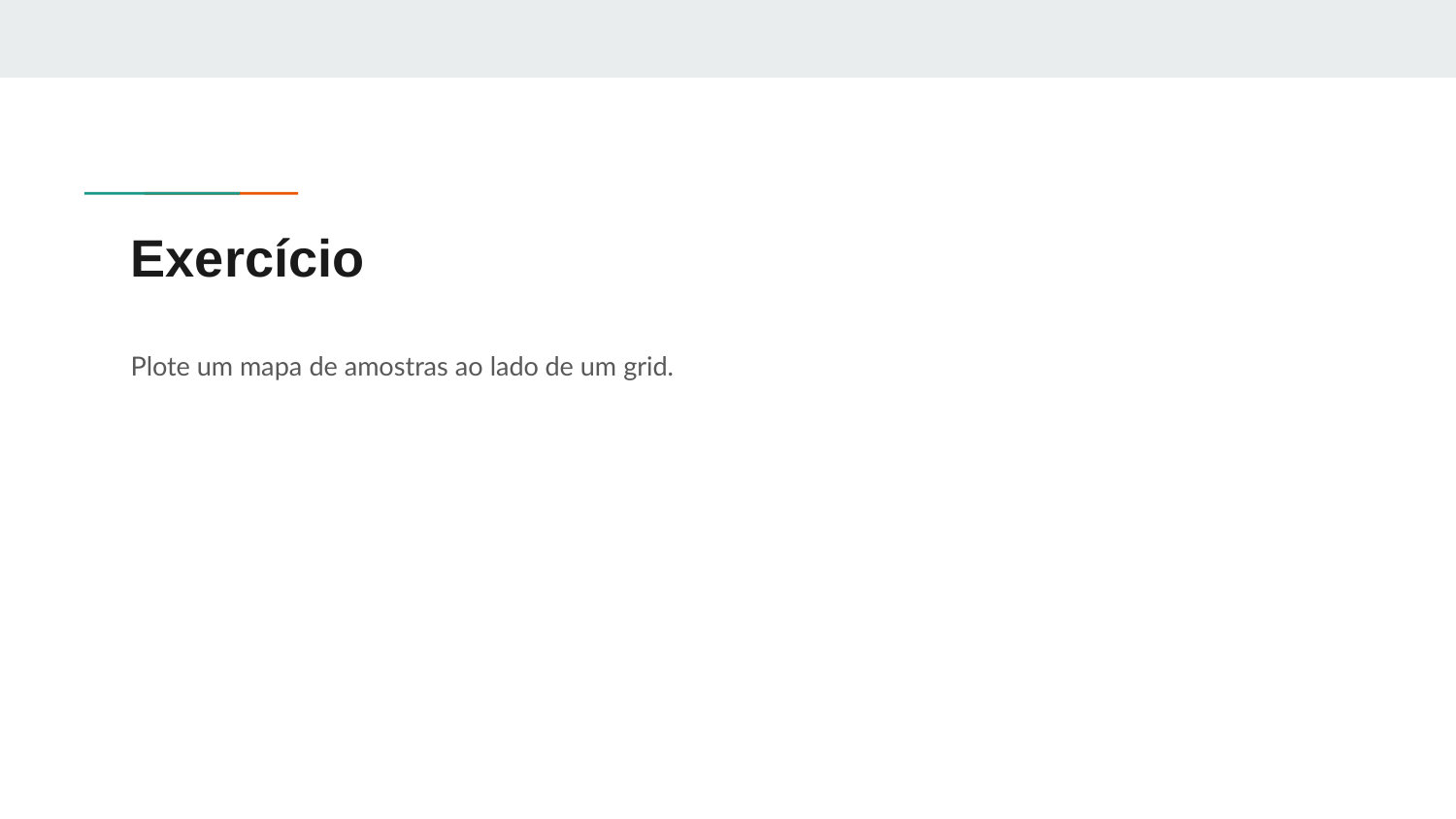

# Exercício
Plote um mapa de amostras ao lado de um grid.